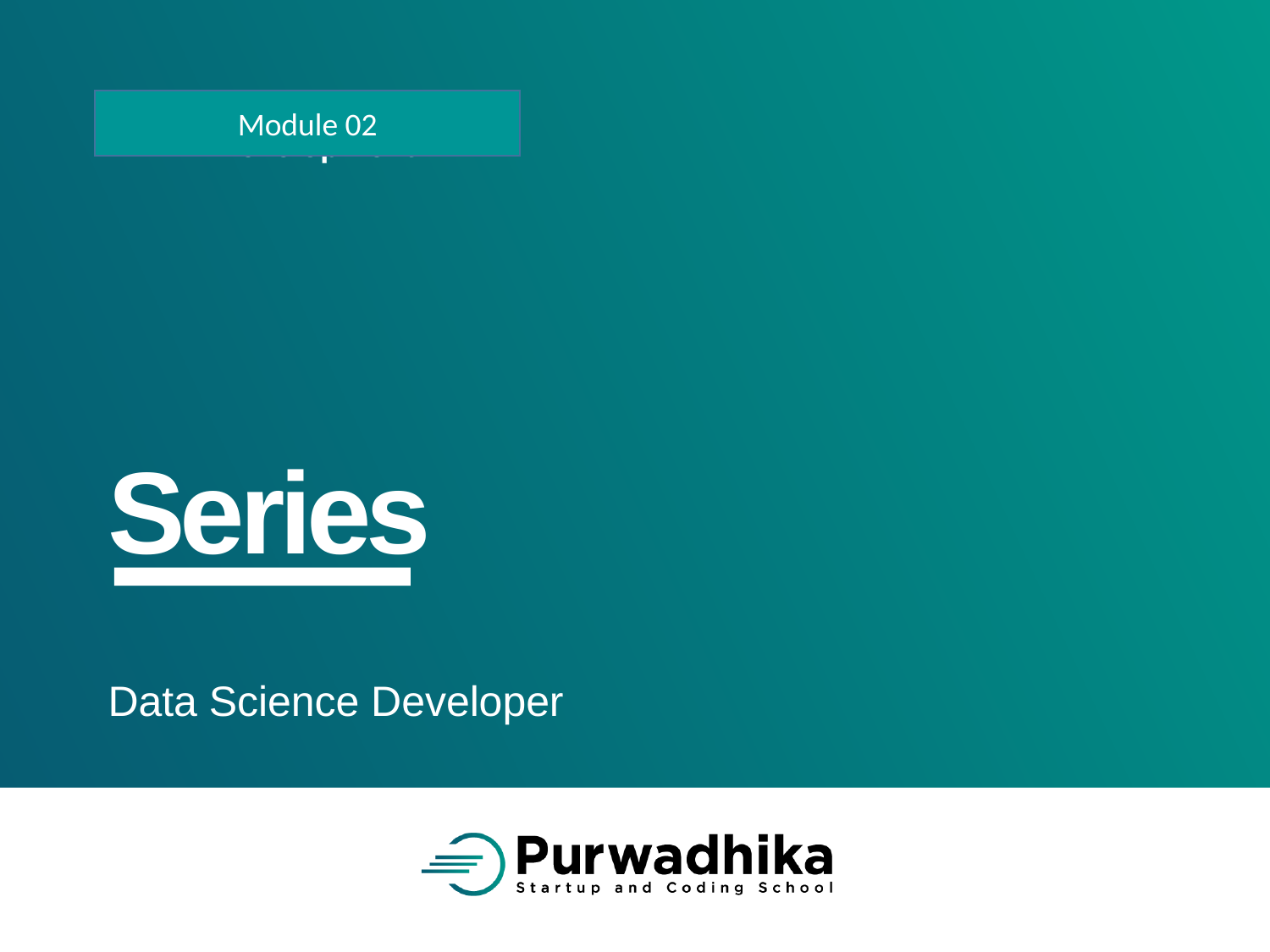

Module 02
# Series

Data Science Developer